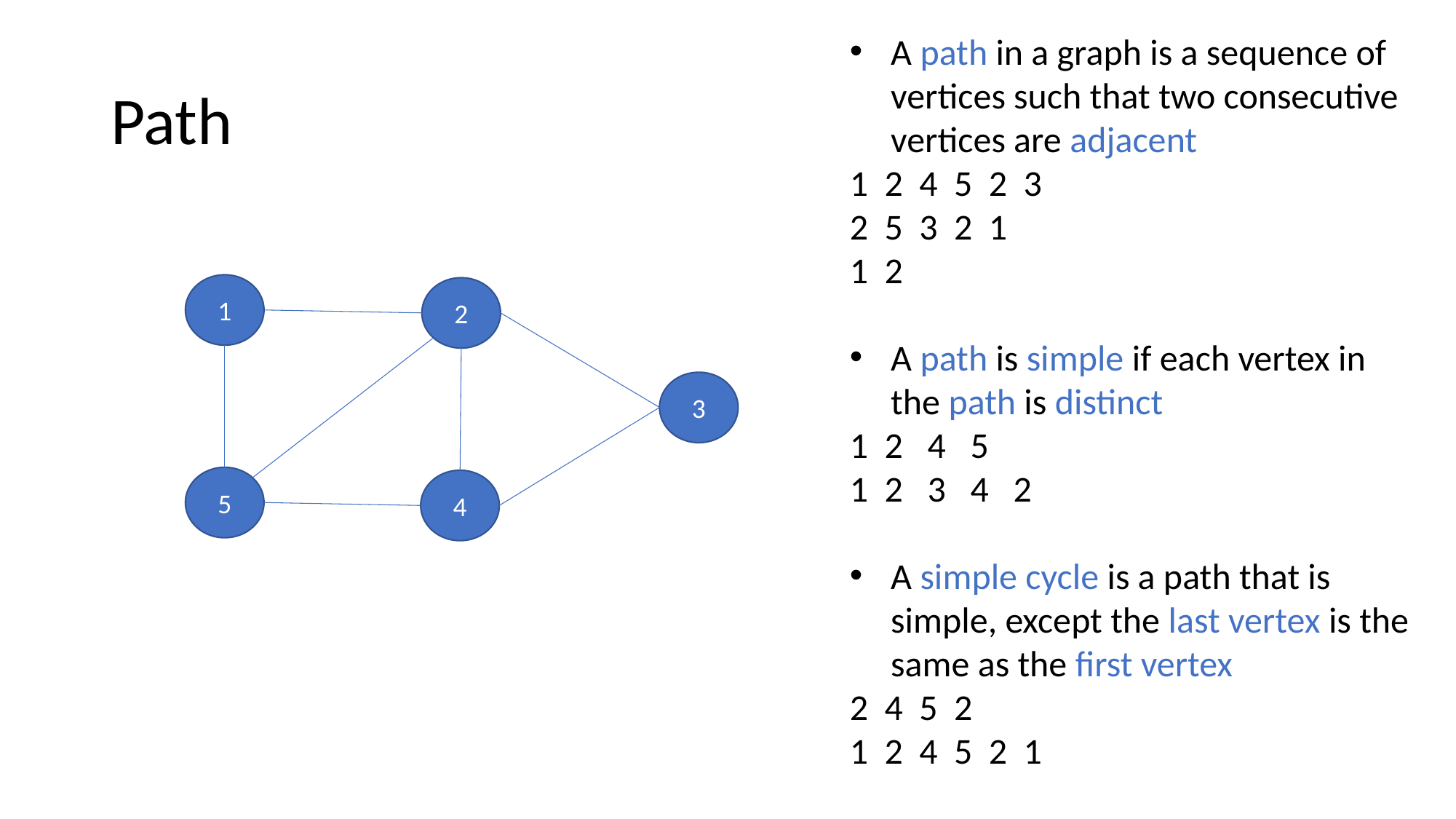

A path in a graph is a sequence of vertices such that two consecutive vertices are adjacent
1  2  4  5  2  3
2  5  3  2  1
1  2

A path is simple if each vertex in the path is distinct
1  2   4   5
1  2   3   4   2

A simple cycle is a path that is simple, except the last vertex is the same as the first vertex
2  4  5  2
1  2  4  5  2  1
# Path
1
2
3
5
4